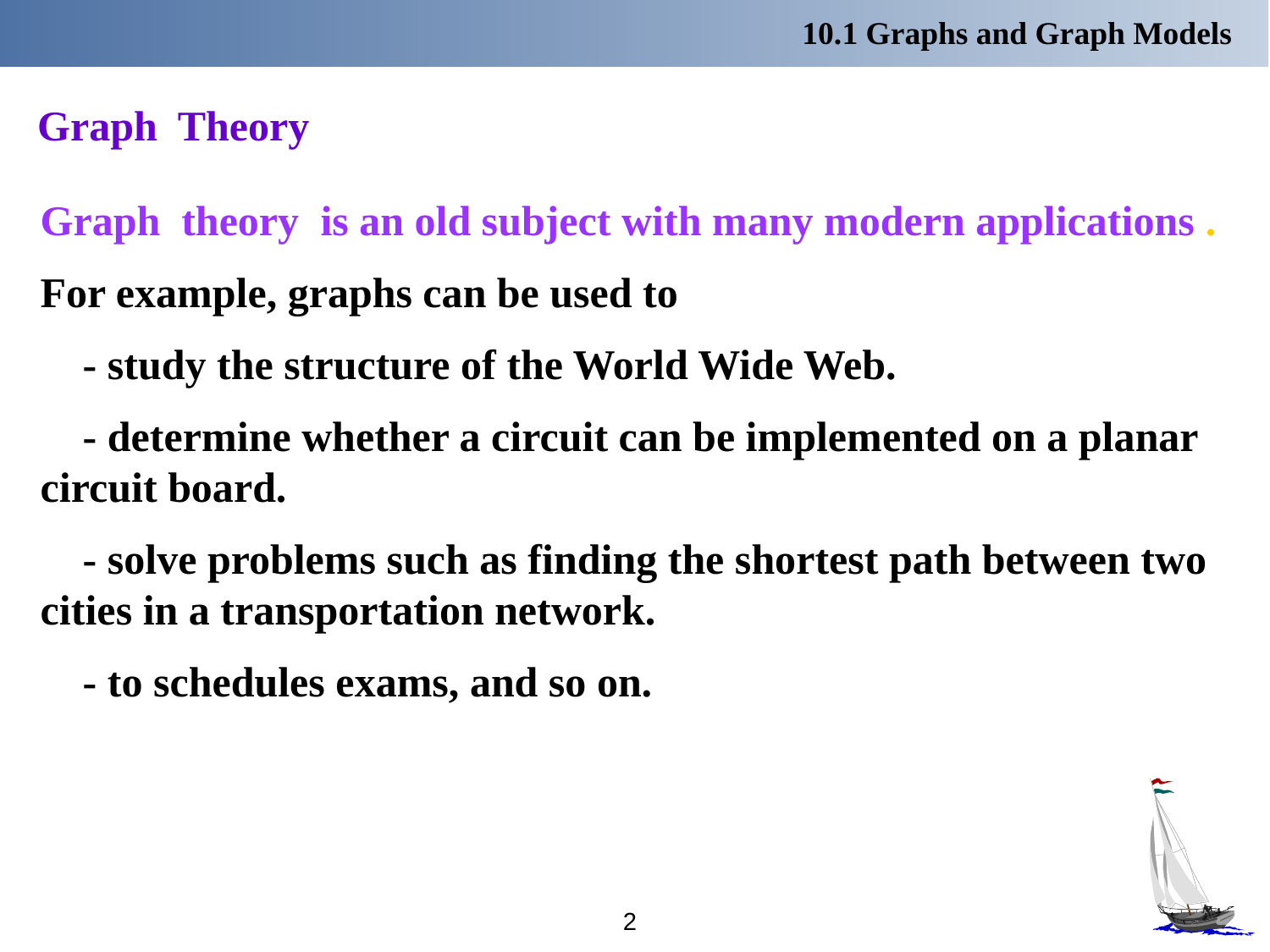

10.1 Graphs and Graph Models
Graph  Theory
Graph  theory  is an old subject with many modern applications .
For example, graphs can be used to
    - study the structure of the World Wide Web.
    - determine whether a circuit can be implemented on a planar circuit board.
    - solve problems such as finding the shortest path between two cities in a transportation network.
    - to schedules exams, and so on.
2